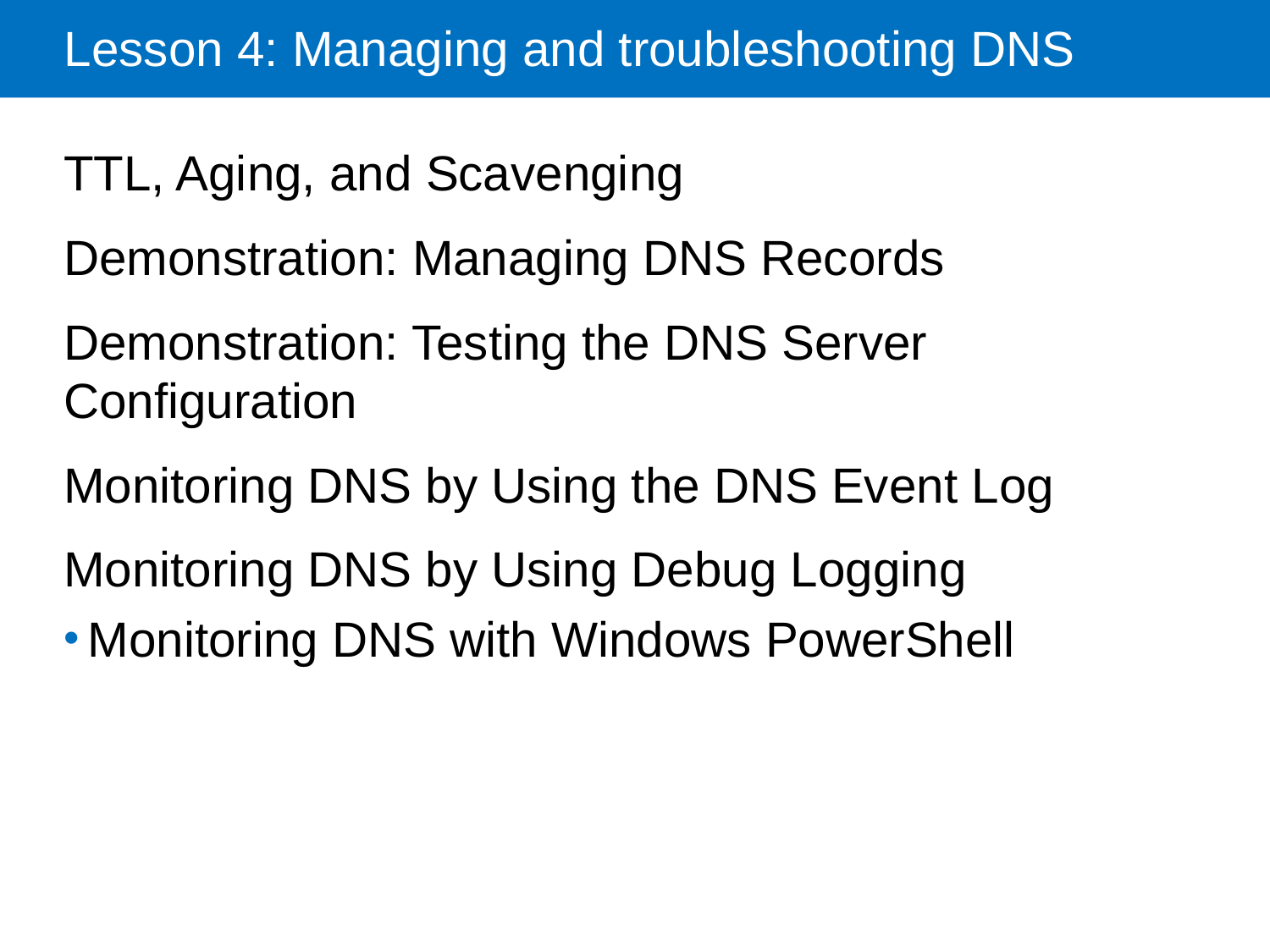

# Lesson 4: Managing and troubleshooting DNS
TTL, Aging, and Scavenging
Demonstration: Managing DNS Records
Demonstration: Testing the DNS Server Configuration
Monitoring DNS by Using the DNS Event Log
Monitoring DNS by Using Debug Logging
Monitoring DNS with Windows PowerShell